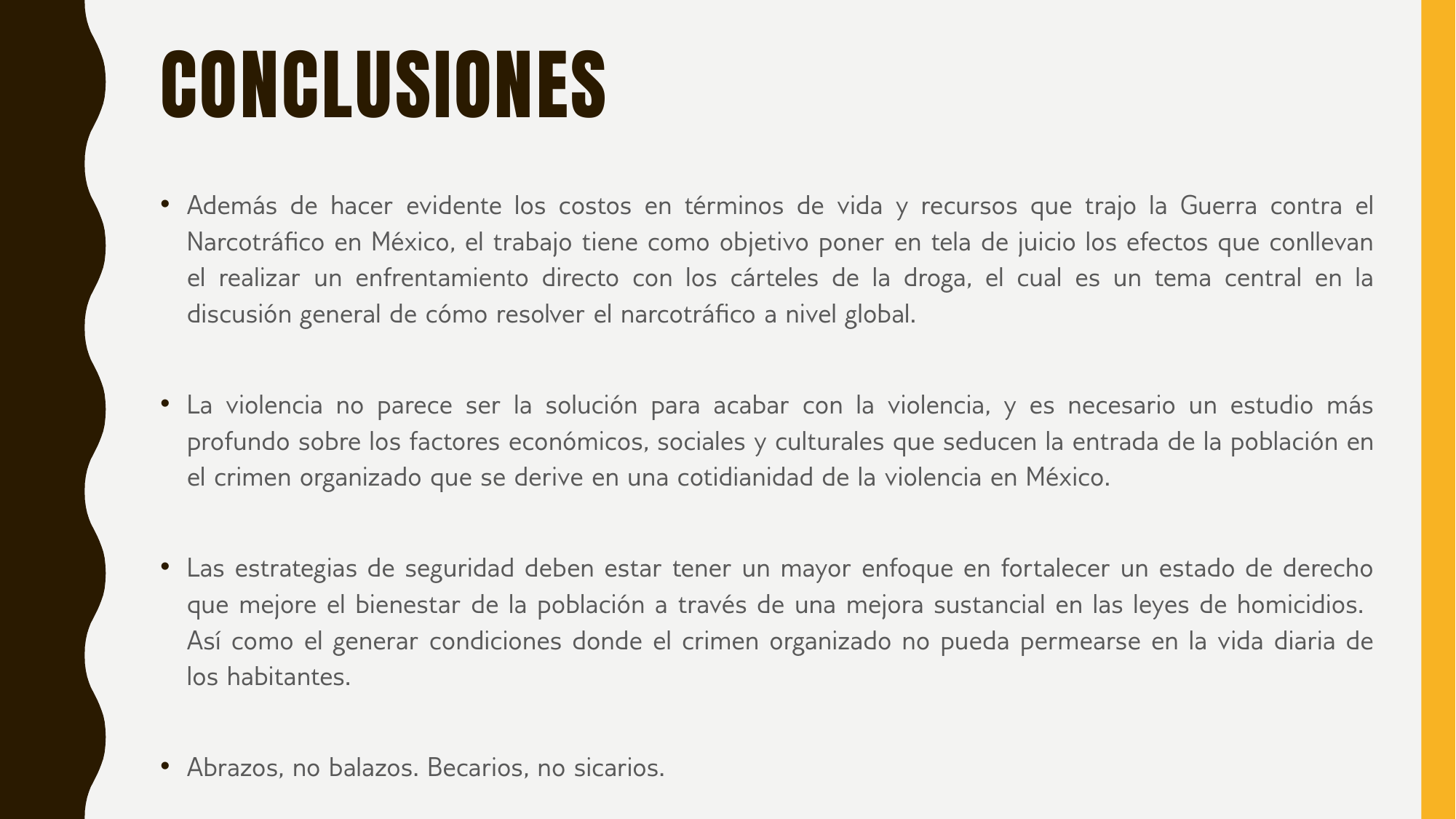

# conclusiones
Además de hacer evidente los costos en términos de vida y recursos que trajo la Guerra contra el Narcotráfico en México, el trabajo tiene como objetivo poner en tela de juicio los efectos que conllevan el realizar un enfrentamiento directo con los cárteles de la droga, el cual es un tema central en la discusión general de cómo resolver el narcotráfico a nivel global.

La violencia no parece ser la solución para acabar con la violencia, y es necesario un estudio más profundo sobre los factores económicos, sociales y culturales que seducen la entrada de la población en el crimen organizado que se derive en una cotidianidad de la violencia en México.

Las estrategias de seguridad deben estar tener un mayor enfoque en fortalecer un estado de derecho que mejore el bienestar de la población a través de una mejora sustancial en las leyes de homicidios.  Así como el generar condiciones donde el crimen organizado no pueda permearse en la vida diaria de los habitantes.

Abrazos, no balazos. Becarios, no sicarios.